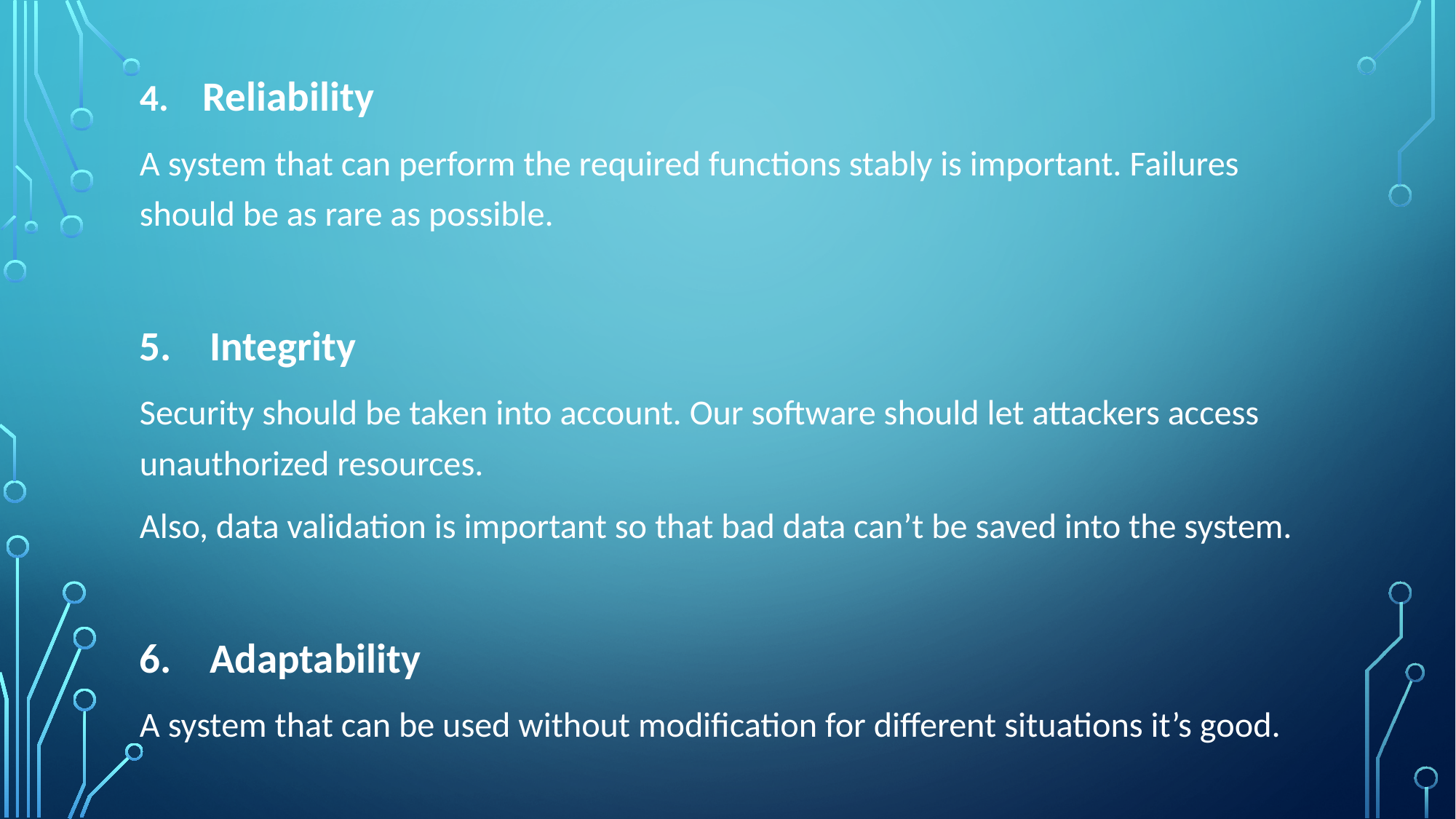

#
4.    Reliability
A system that can perform the required functions stably is important. Failures should be as rare as possible.

5.    Integrity
Security should be taken into account. Our software should let attackers access unauthorized resources.
Also, data validation is important so that bad data can’t be saved into the system.

6.    Adaptability
A system that can be used without modification for different situations it’s good.